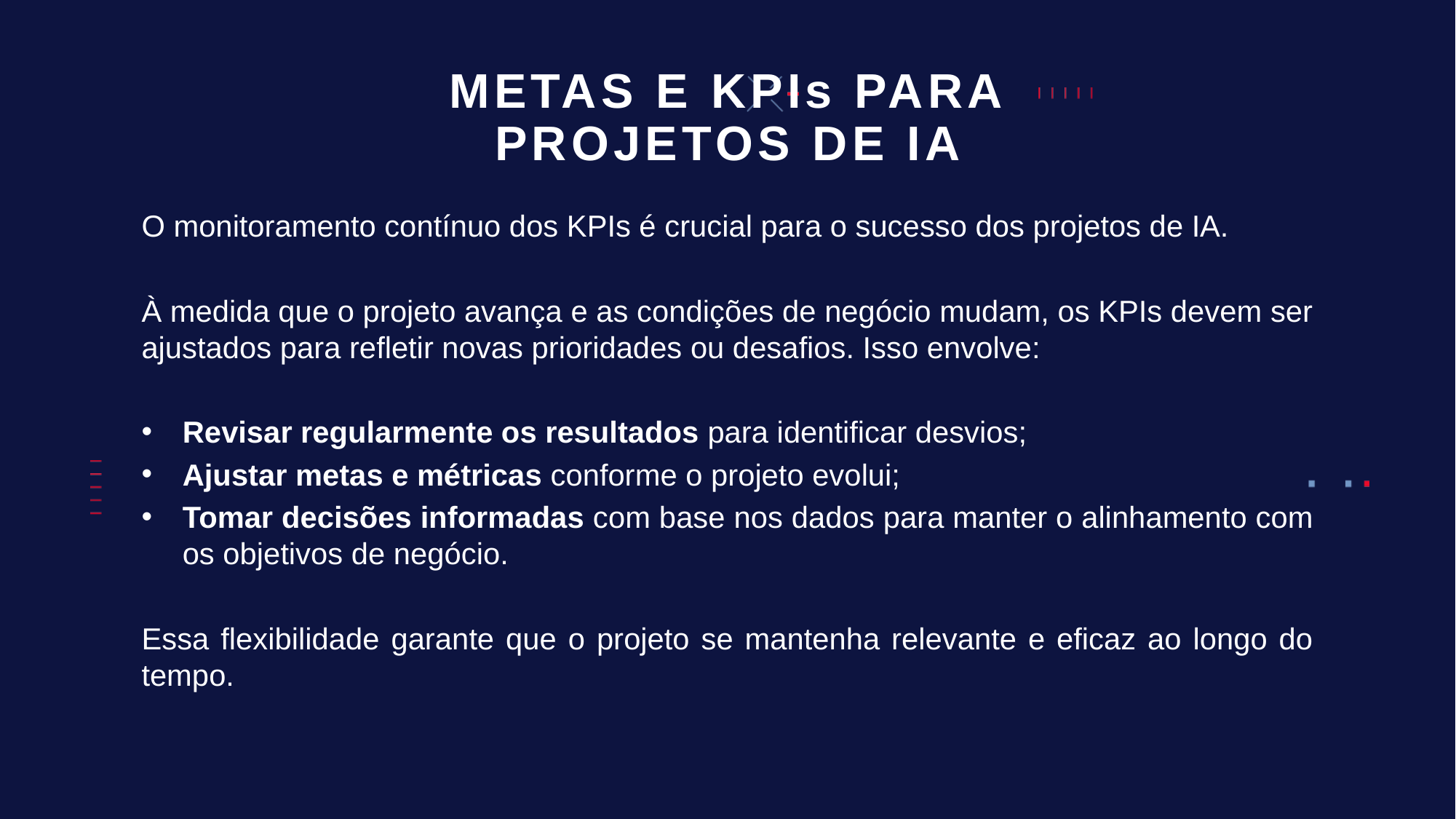

# METAS E KPIs PARA PROJETOS DE IA
O monitoramento contínuo dos KPIs é crucial para o sucesso dos projetos de IA.

À medida que o projeto avança e as condições de negócio mudam, os KPIs devem ser ajustados para refletir novas prioridades ou desafios. Isso envolve:

Revisar regularmente os resultados para identificar desvios;
Ajustar metas e métricas conforme o projeto evolui;
Tomar decisões informadas com base nos dados para manter o alinhamento com os objetivos de negócio.

Essa flexibilidade garante que o projeto se mantenha relevante e eficaz ao longo do tempo.